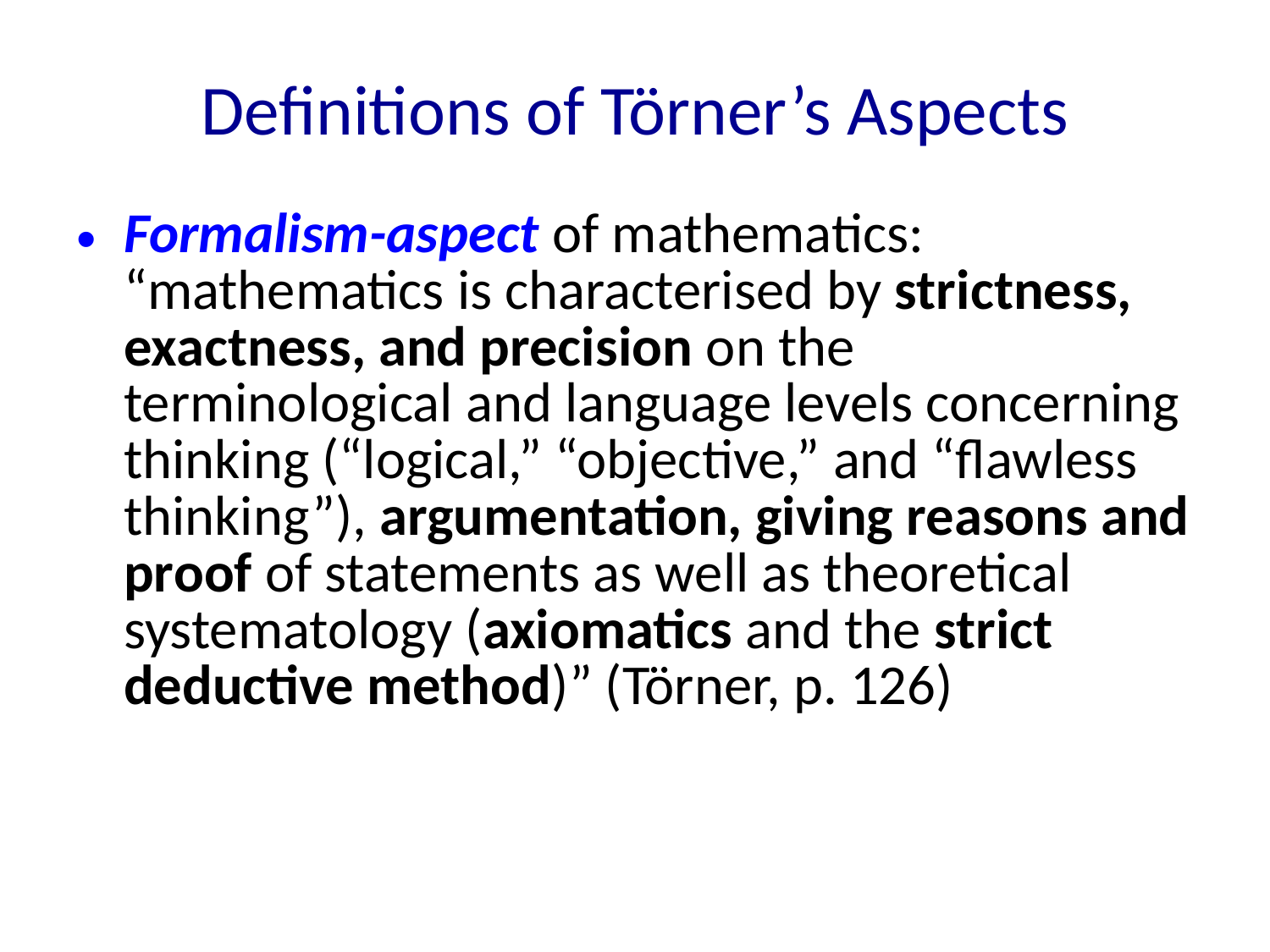

# Definitions of Törner’s Aspects
Formalism-aspect of mathematics: “mathematics is characterised by strictness, exactness, and precision on the terminological and language levels concerning thinking (“logical,” “objective,” and “flawless thinking”), argumentation, giving reasons and proof of statements as well as theoretical systematology (axiomatics and the strict deductive method)” (Törner, p. 126)